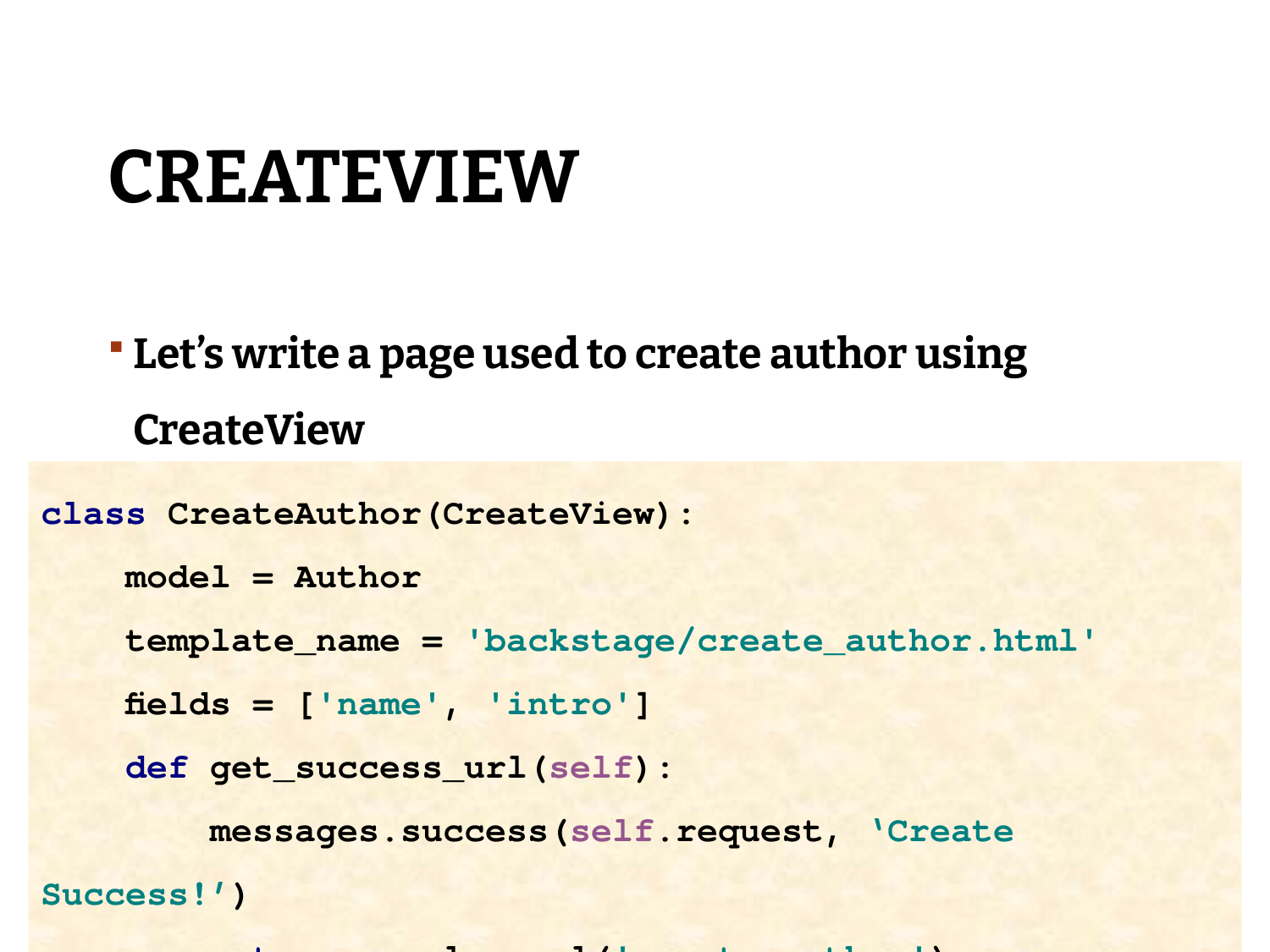

# createview
Let’s write a page used to create author using CreateView
class CreateAuthor(CreateView):
    model = Author
    template_name = 'backstage/create_author.html'
    fields = ['name', 'intro']
    def get_success_url(self):
        messages.success(self.request, ‘Create Success!’)
        return resolve_url('create_author')